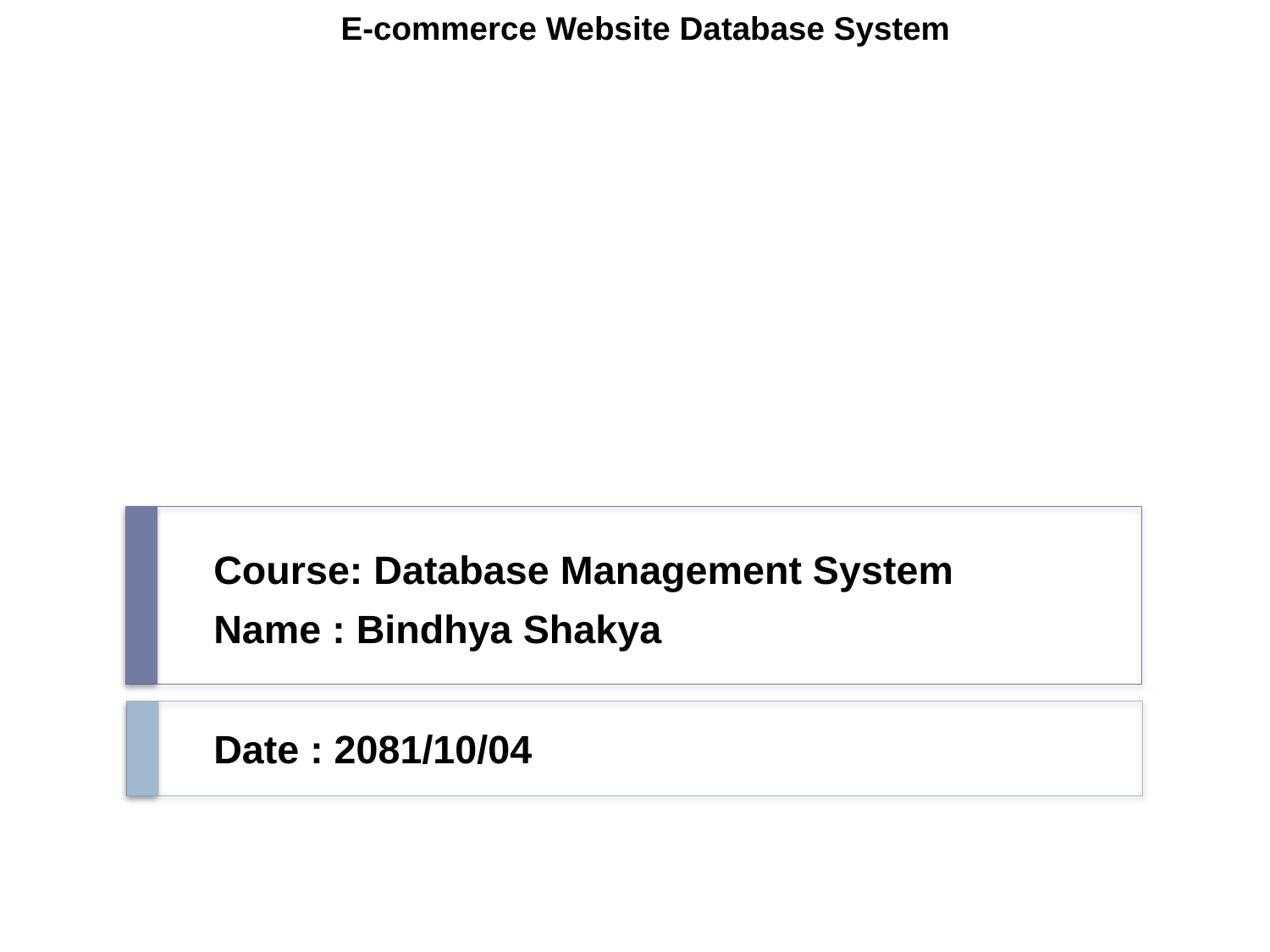

# E-commerce Website Database System
Course: Database Management System
Name : Bindhya Shakya

Date : 2081/10/04